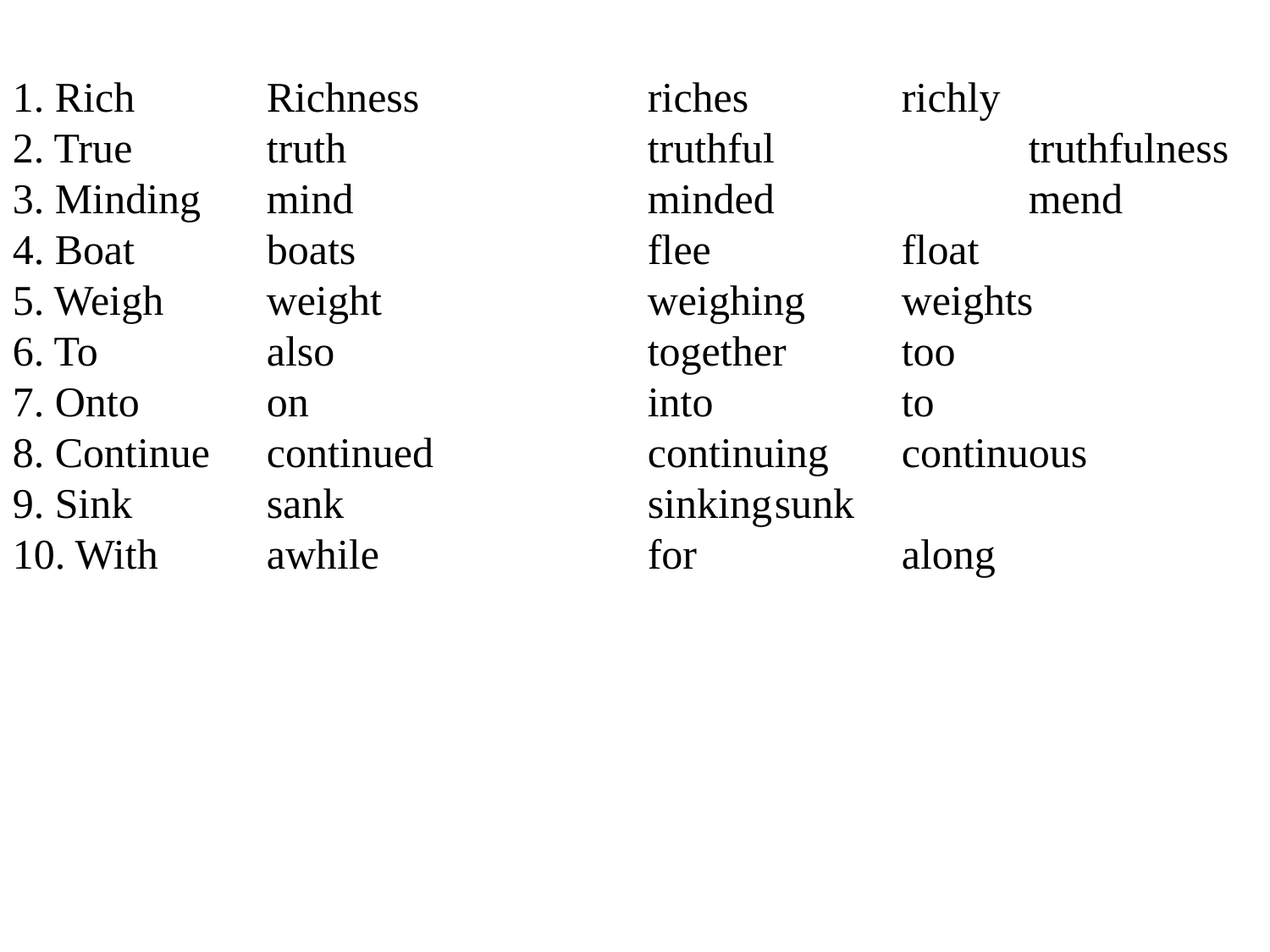

1. Rich		Richness		riches		richly
2. True		truth			truthful	            truthfulness
3. Minding	mind			minded	            mend
4. Boat		boats			flee		float
5. Weigh	weight		            weighing	weights
6. To		also			together	too
7. Onto	on			into		to
8. Continue	continued		continuing	continuous
9. Sink		sank			sinking	sunk
10. With	awhile			for		along